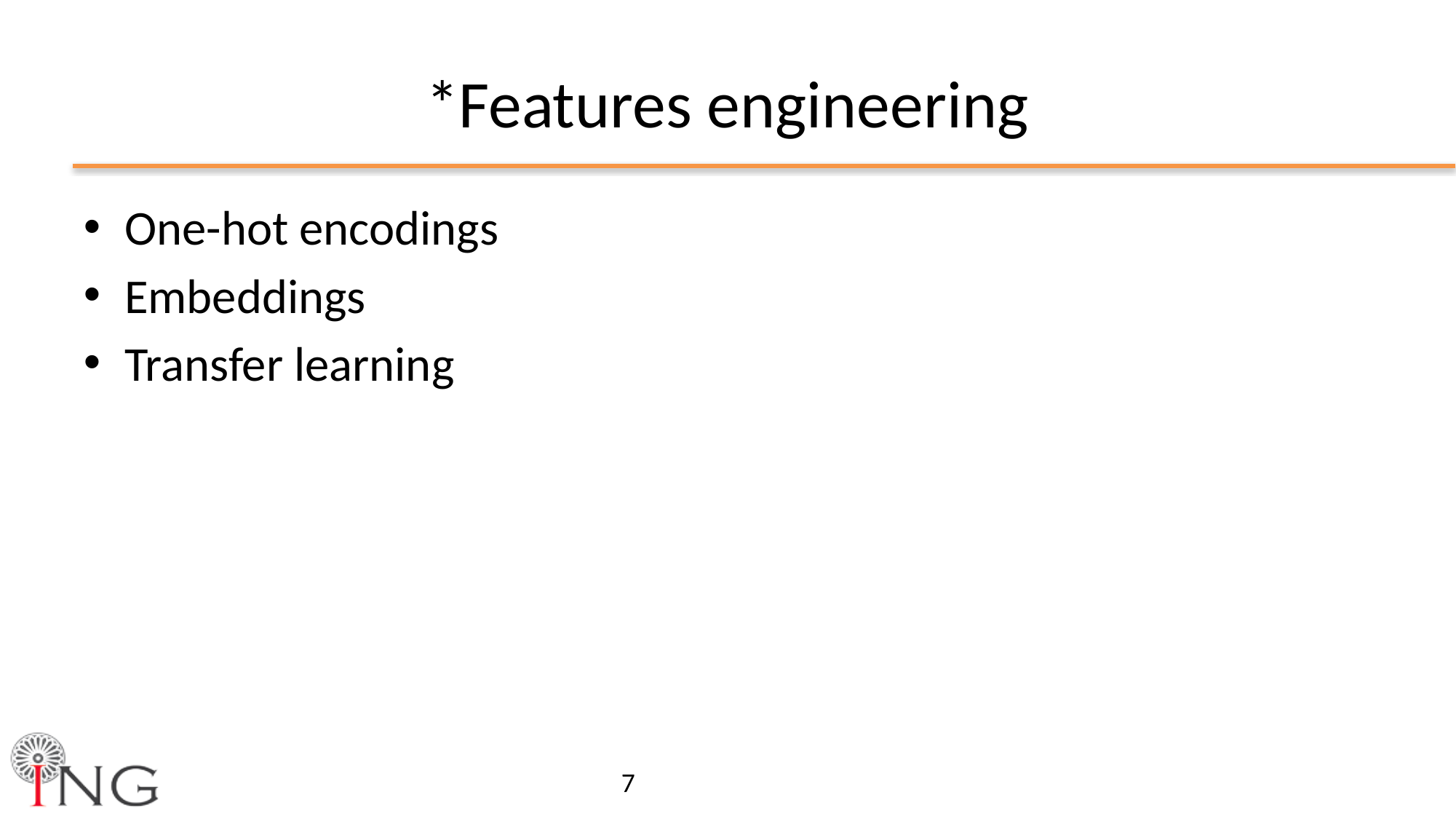

# *Features engineering
One-hot encodings
Embeddings
Transfer learning
7